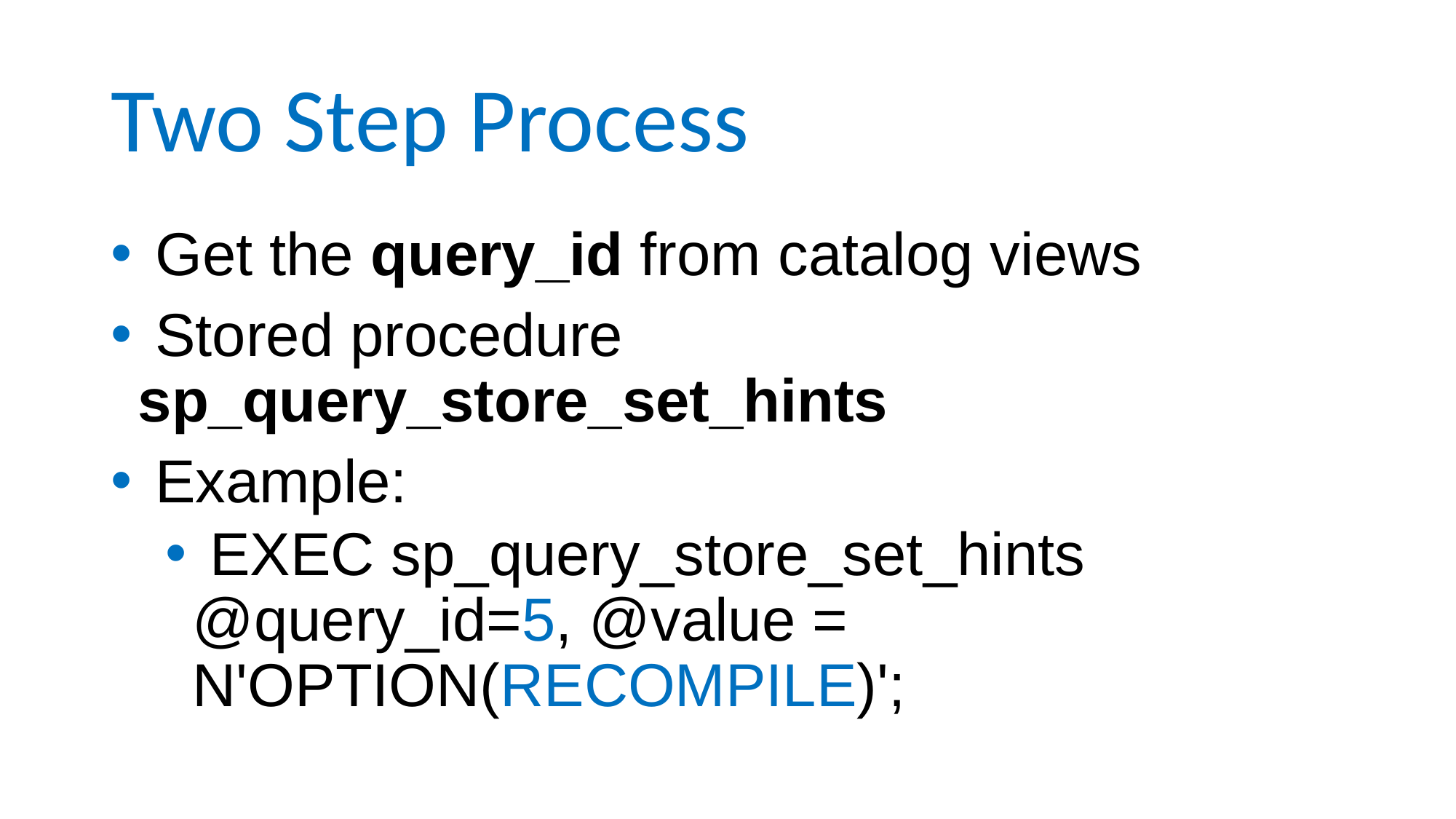

# Two Step Process
 Get the query_id from catalog views
 Stored procedure sp_query_store_set_hints
 Example:
 EXEC sp_query_store_set_hints @query_id=5, @value = N'OPTION(RECOMPILE)';